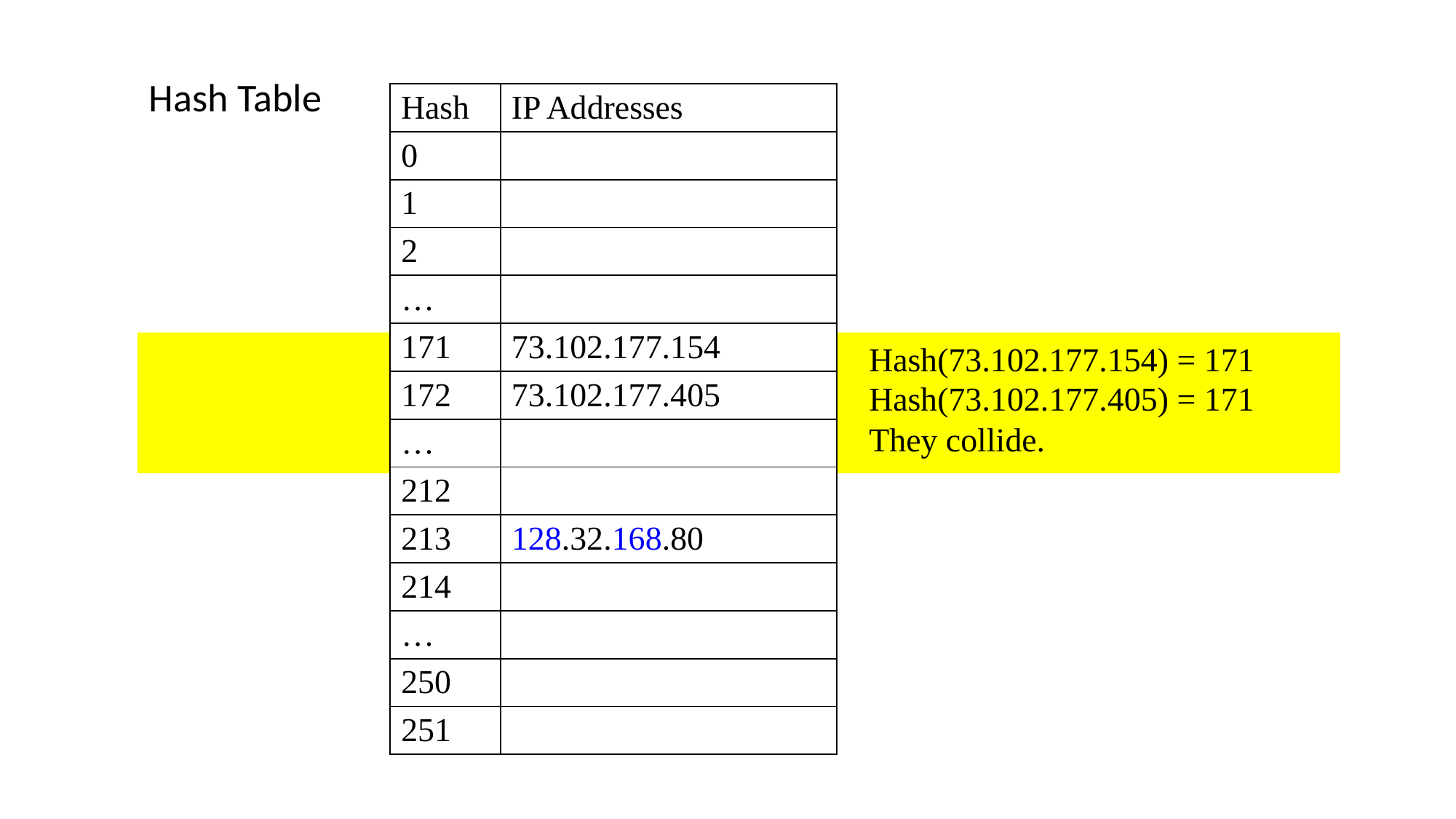

Hash Table
| Hash | IP Addresses |
| --- | --- |
| 0 |  |
| 1 |  |
| 2 |  |
| … |  |
| 171 | 73.102.177.154 |
| 172 | 73.102.177.405 |
| … |  |
| 212 |  |
| 213 | 128.32.168.80 |
| 214 |  |
| … |  |
| 250 |  |
| 251 |  |

Hash(73.102.177.154) = 171
Hash(73.102.177.405) = 171
They collide.